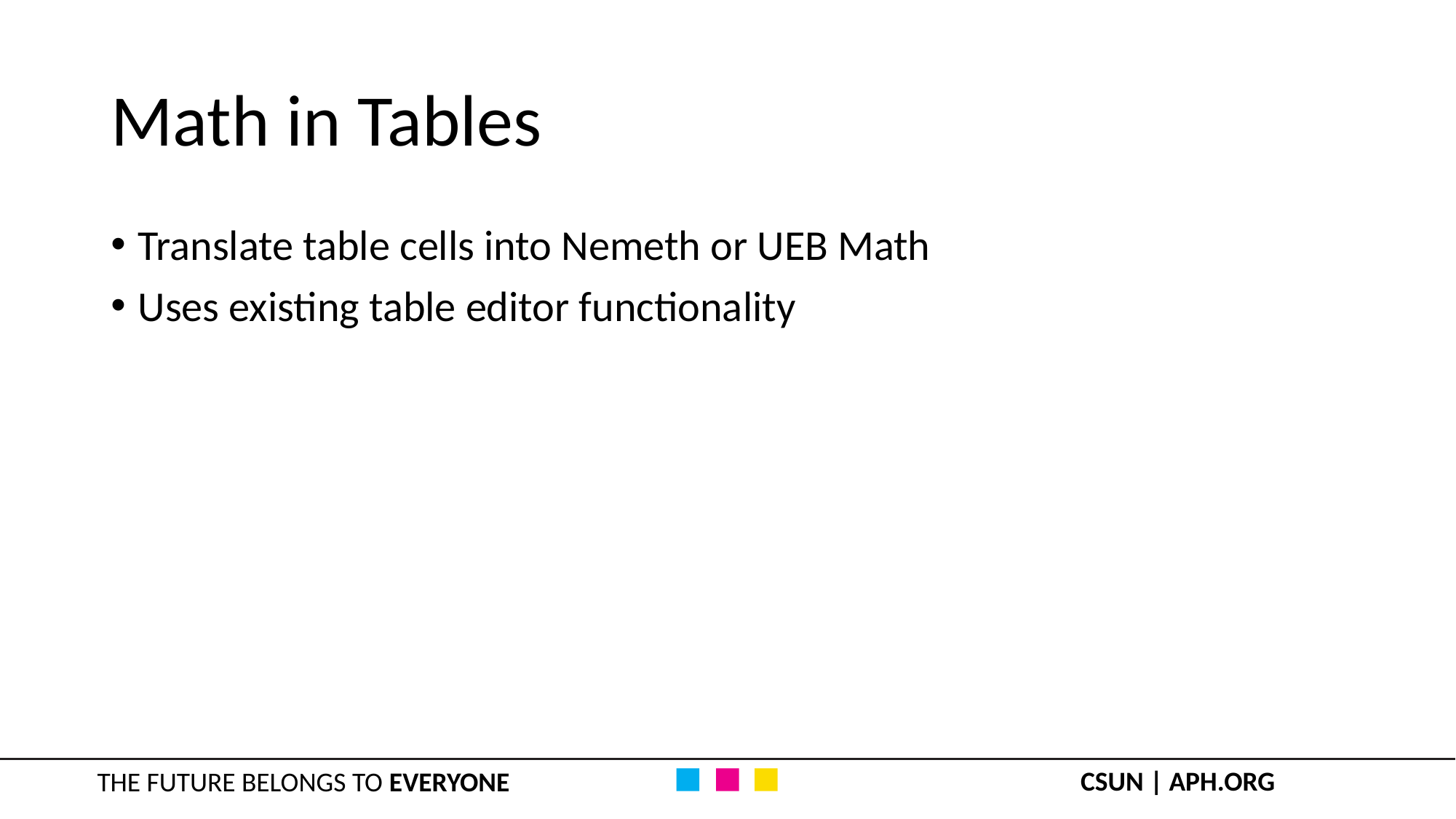

# Math in Tables
Translate table cells into Nemeth or UEB Math
Uses existing table editor functionality